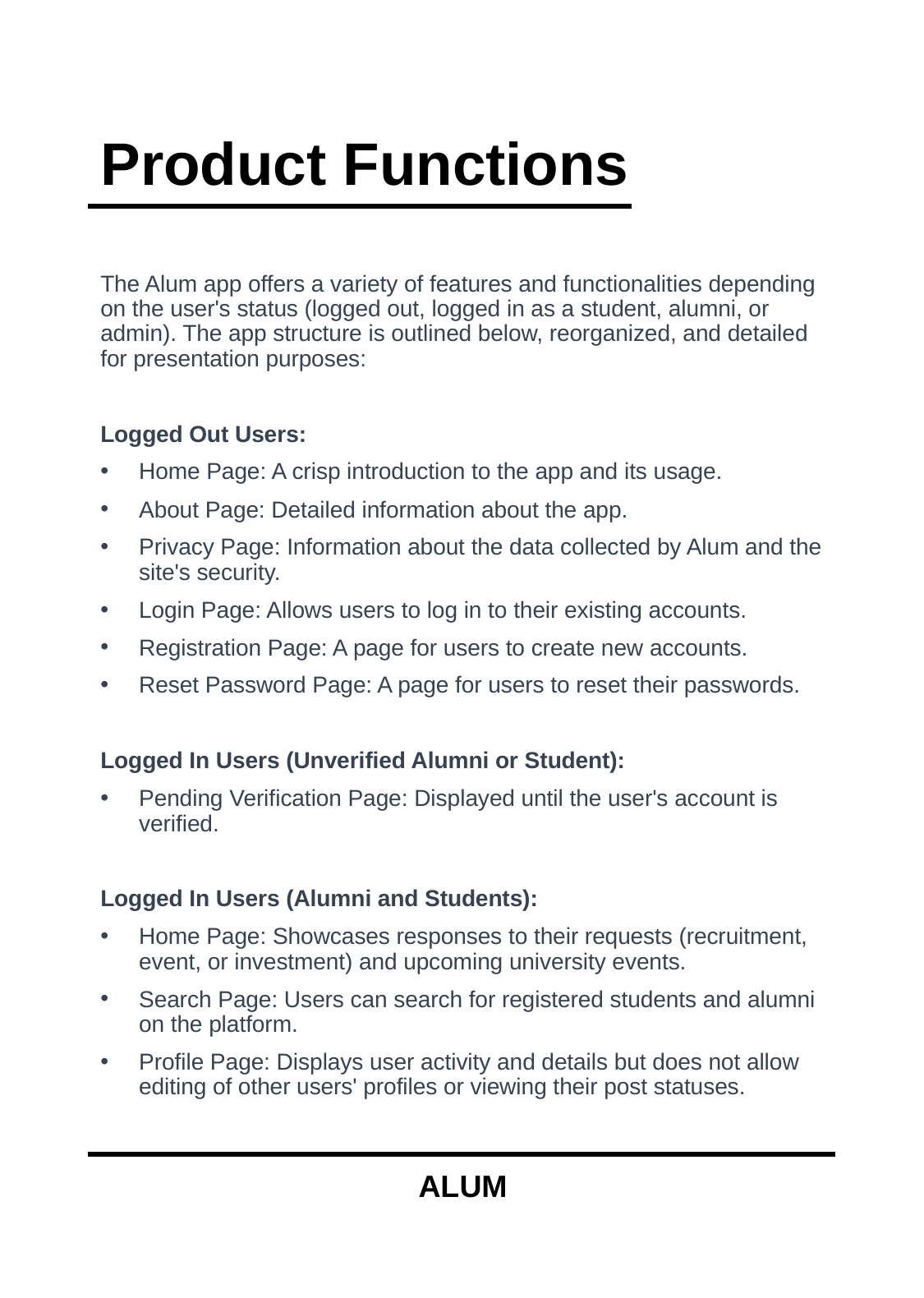

# Product Functions
The Alum app offers a variety of features and functionalities depending on the user's status (logged out, logged in as a student, alumni, or admin). The app structure is outlined below, reorganized, and detailed for presentation purposes:

Logged Out Users:
Home Page: A crisp introduction to the app and its usage.
About Page: Detailed information about the app.
Privacy Page: Information about the data collected by Alum and the site's security.
Login Page: Allows users to log in to their existing accounts.
Registration Page: A page for users to create new accounts.
Reset Password Page: A page for users to reset their passwords.

Logged In Users (Unverified Alumni or Student):
Pending Verification Page: Displayed until the user's account is verified.

Logged In Users (Alumni and Students):
Home Page: Showcases responses to their requests (recruitment, event, or investment) and upcoming university events.
Search Page: Users can search for registered students and alumni on the platform.
Profile Page: Displays user activity and details but does not allow editing of other users' profiles or viewing their post statuses.
ALUM